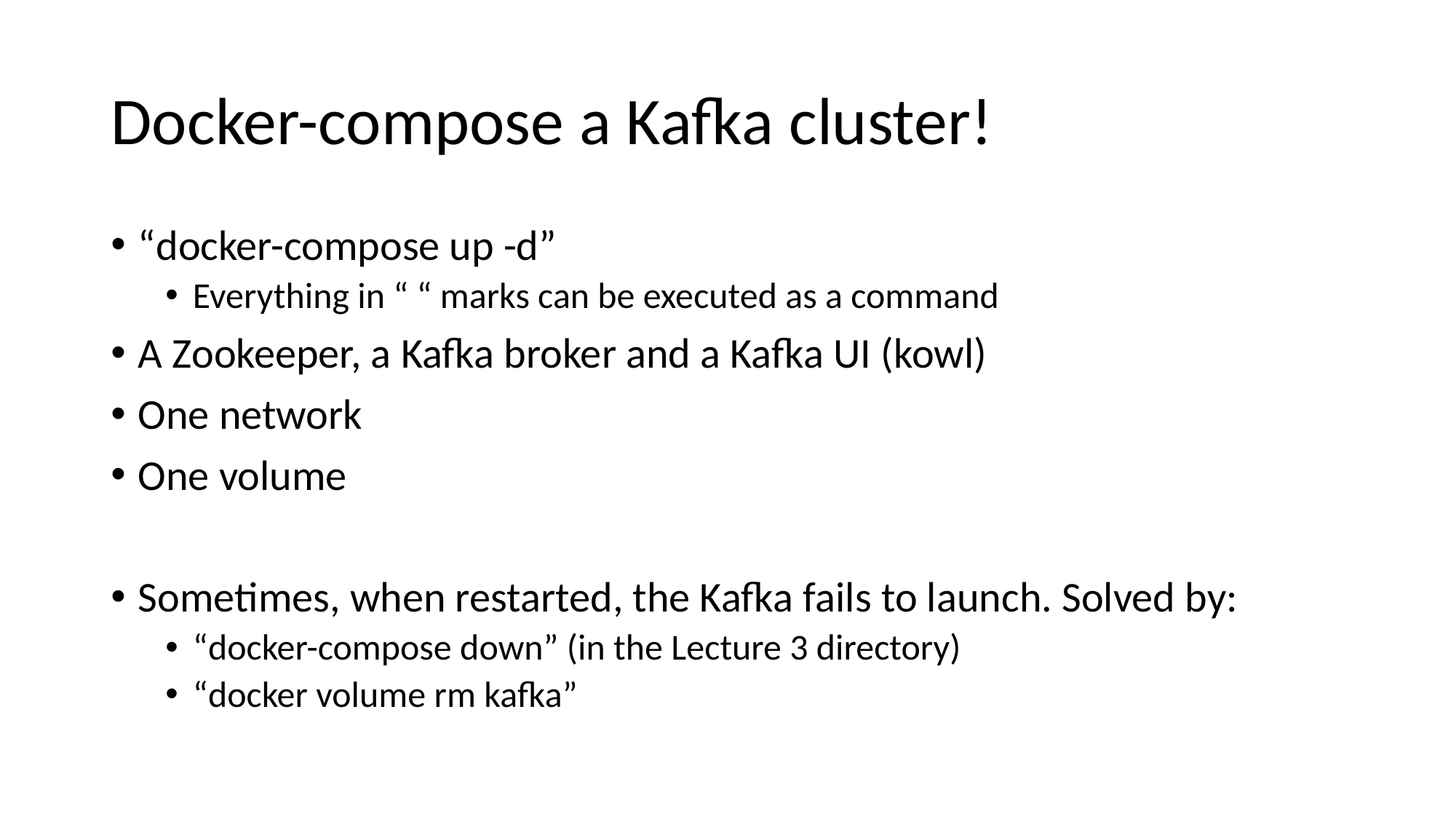

# Docker-compose a Kafka cluster!
“docker-compose up -d”
Everything in “ “ marks can be executed as a command
A Zookeeper, a Kafka broker and a Kafka UI (kowl)
One network
One volume

Sometimes, when restarted, the Kafka fails to launch. Solved by:
“docker-compose down” (in the Lecture 3 directory)
“docker volume rm kafka”